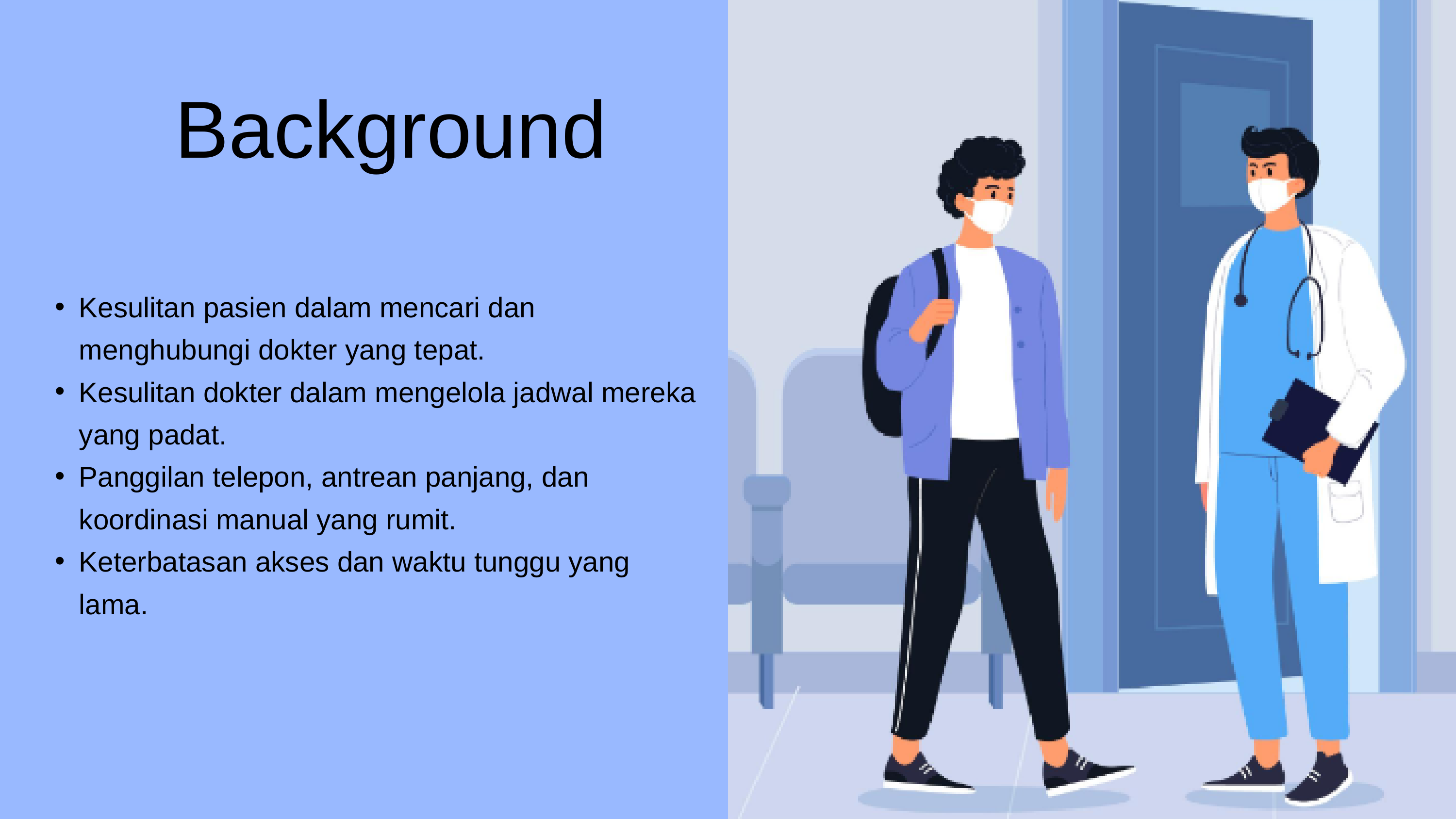

Background
Kesulitan pasien dalam mencari dan menghubungi dokter yang tepat.
Kesulitan dokter dalam mengelola jadwal mereka yang padat.
Panggilan telepon, antrean panjang, dan koordinasi manual yang rumit.
Keterbatasan akses dan waktu tunggu yang lama.